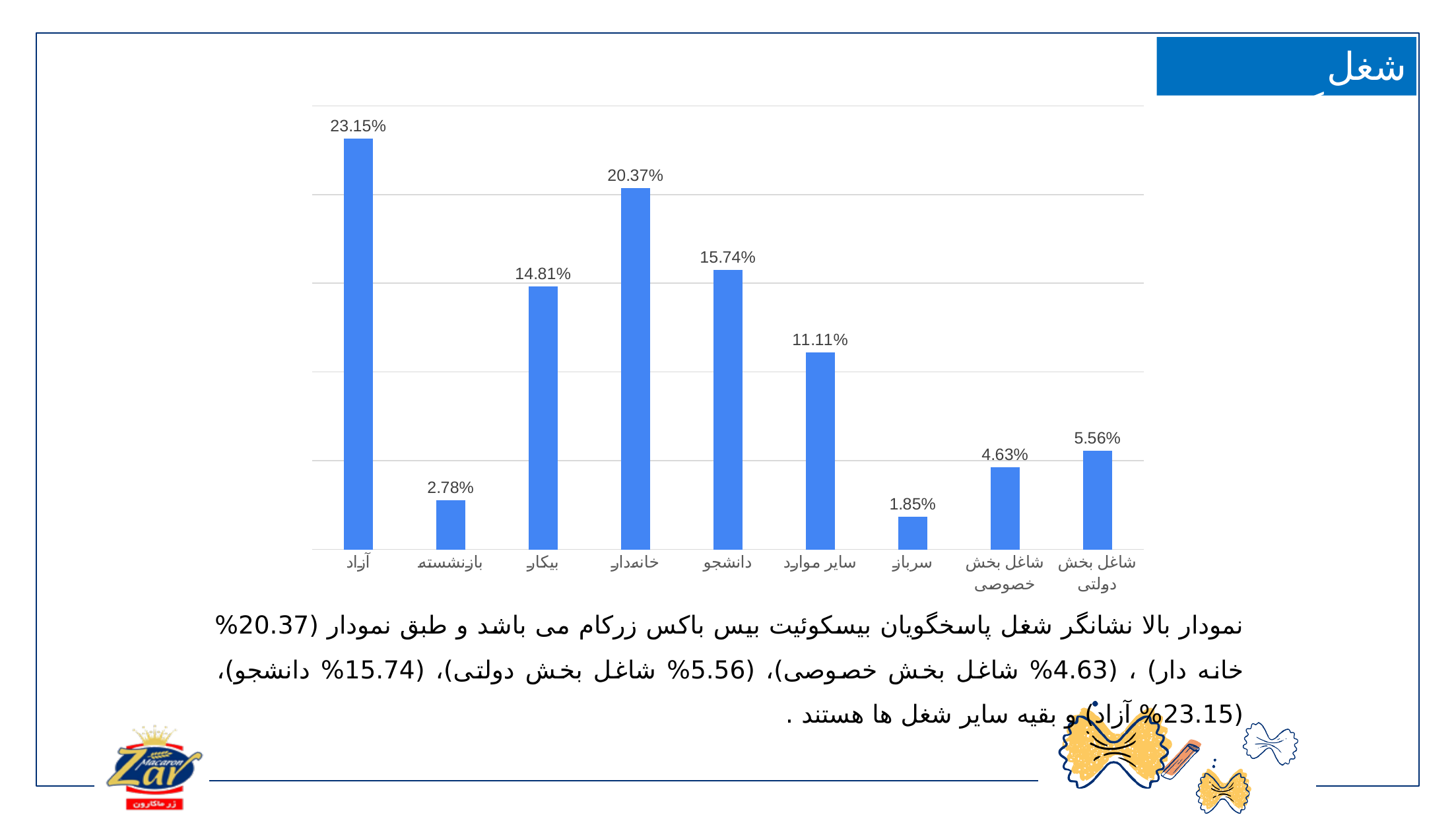

شغل پاسخگویان

### Chart

| Category | Total |
|---|---|
| آزاد | 0.23148148148148148 |
| بازنشسته | 0.027777777777777776 |
| بیکار | 0.14814814814814814 |
| خانه‌دار | 0.2037037037037037 |
| دانشجو | 0.1574074074074074 |
| سایر موارد | 0.1111111111111111 |
| سرباز | 0.018518518518518517 |
| شاغل بخش خصوصی | 0.046296296296296294 |
| شاغل بخش دولتی | 0.05555555555555555 |
نمودار بالا نشانگر شغل پاسخگویان بیسکوئیت بیس باکس زرکام می باشد و طبق نمودار (20.37% خانه دار) ، (4.63% شاغل بخش خصوصی)، (5.56% شاغل بخش دولتی)، (15.74% دانشجو)، (23.15% آزاد) و بقیه سایر شغل ها هستند .